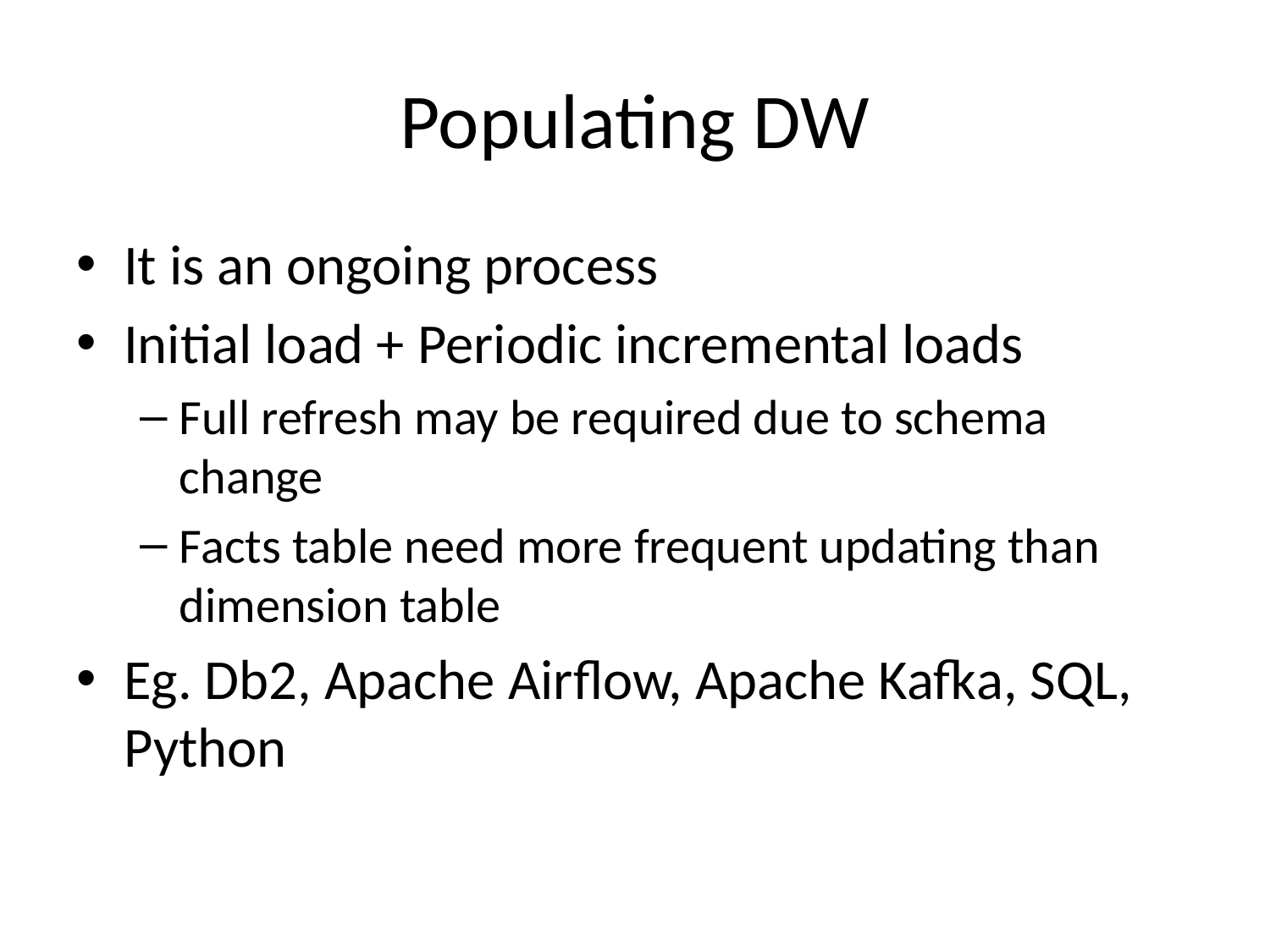

# Populating DW
It is an ongoing process
Initial load + Periodic incremental loads
Full refresh may be required due to schema change
Facts table need more frequent updating than dimension table
Eg. Db2, Apache Airflow, Apache Kafka, SQL, Python